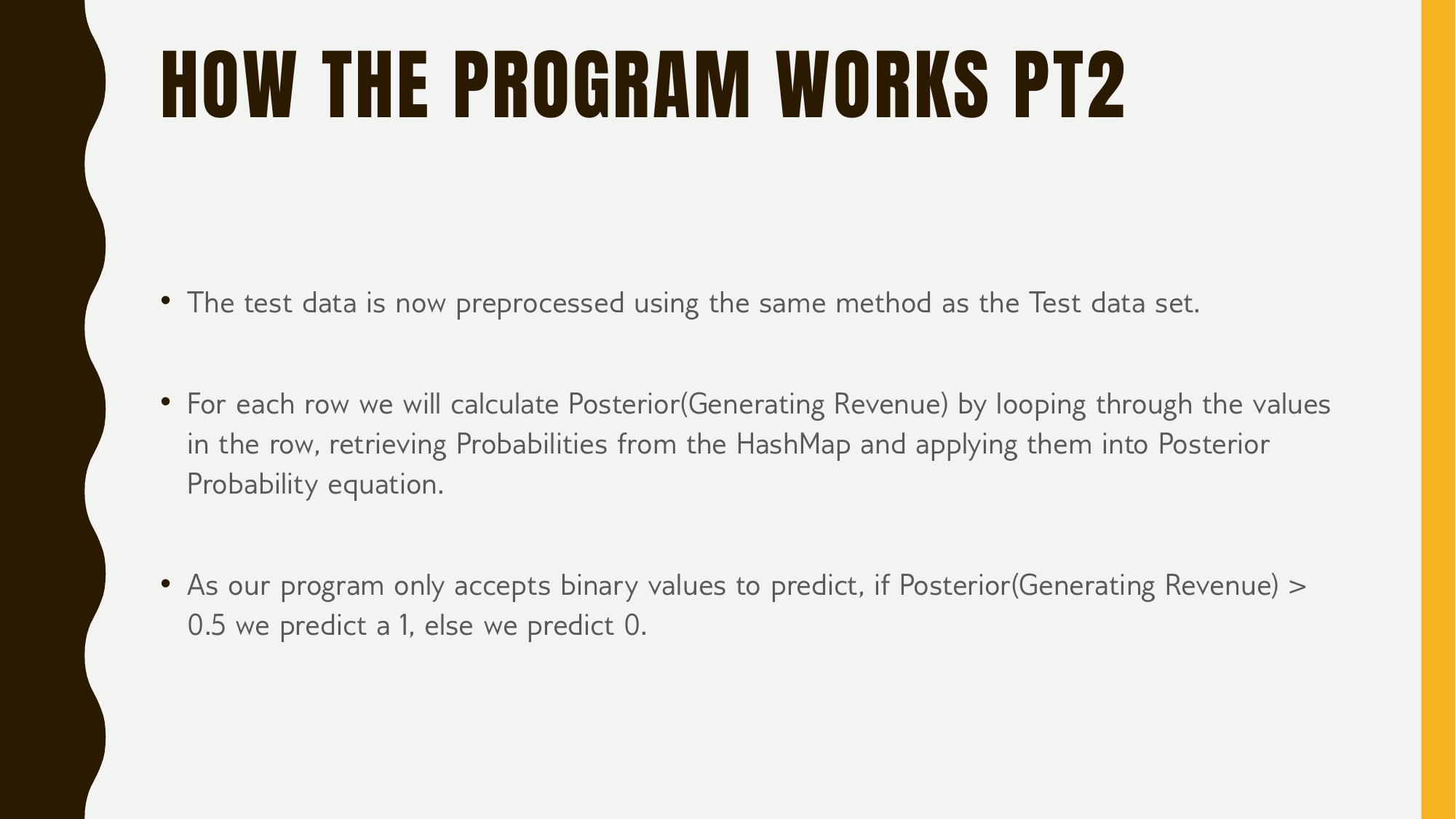

# How the Program Works Pt2
The test data is now preprocessed using the same method as the Test data set.

For each row we will calculate Posterior(Generating Revenue) by looping through the values in the row, retrieving Probabilities from the HashMap and applying them into Posterior Probability equation.

As our program only accepts binary values to predict, if Posterior(Generating Revenue) > 0.5 we predict a 1, else we predict 0.